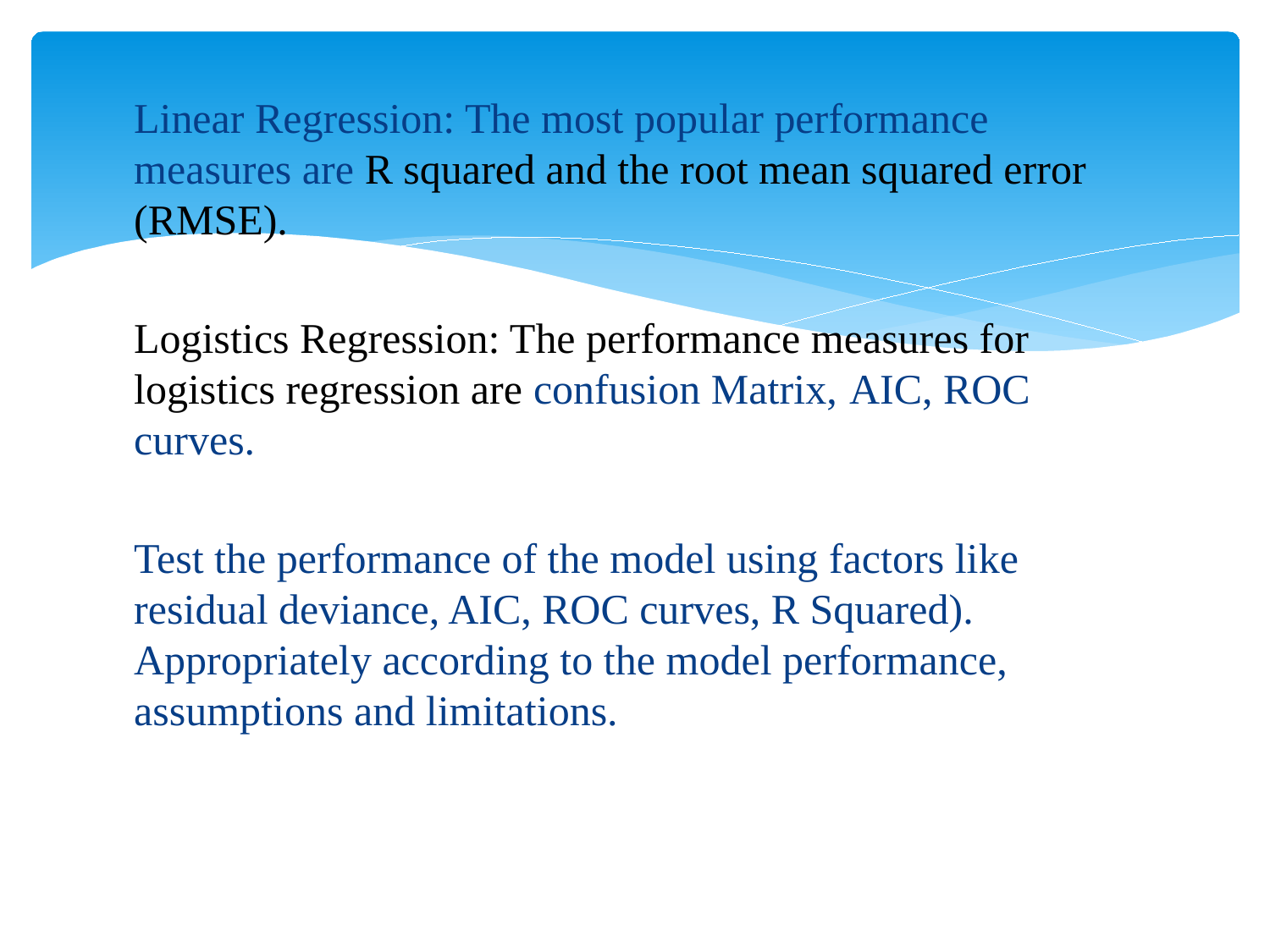

Linear Regression: The most popular performance measures are R squared and the root mean squared error (RMSE).

Logistics Regression: The performance measures for logistics regression are confusion Matrix, AIC, ROC curves.

Test the performance of the model using factors like residual deviance, AIC, ROC curves, R Squared). Appropriately according to the model performance, assumptions and limitations.